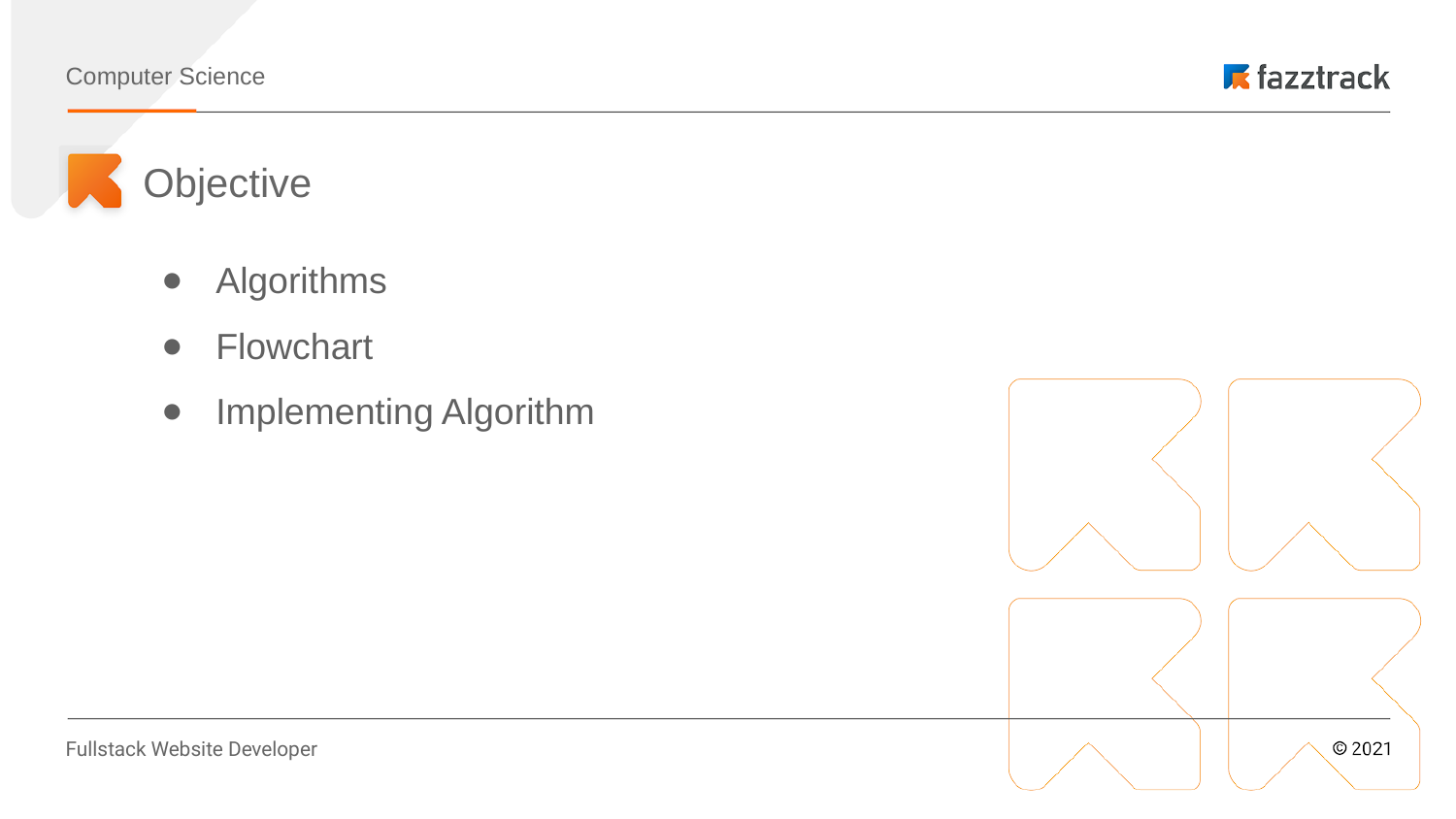

Computer Science
Objective
Algorithms
Flowchart
Implementing Algorithm
Fullstack Website Developer